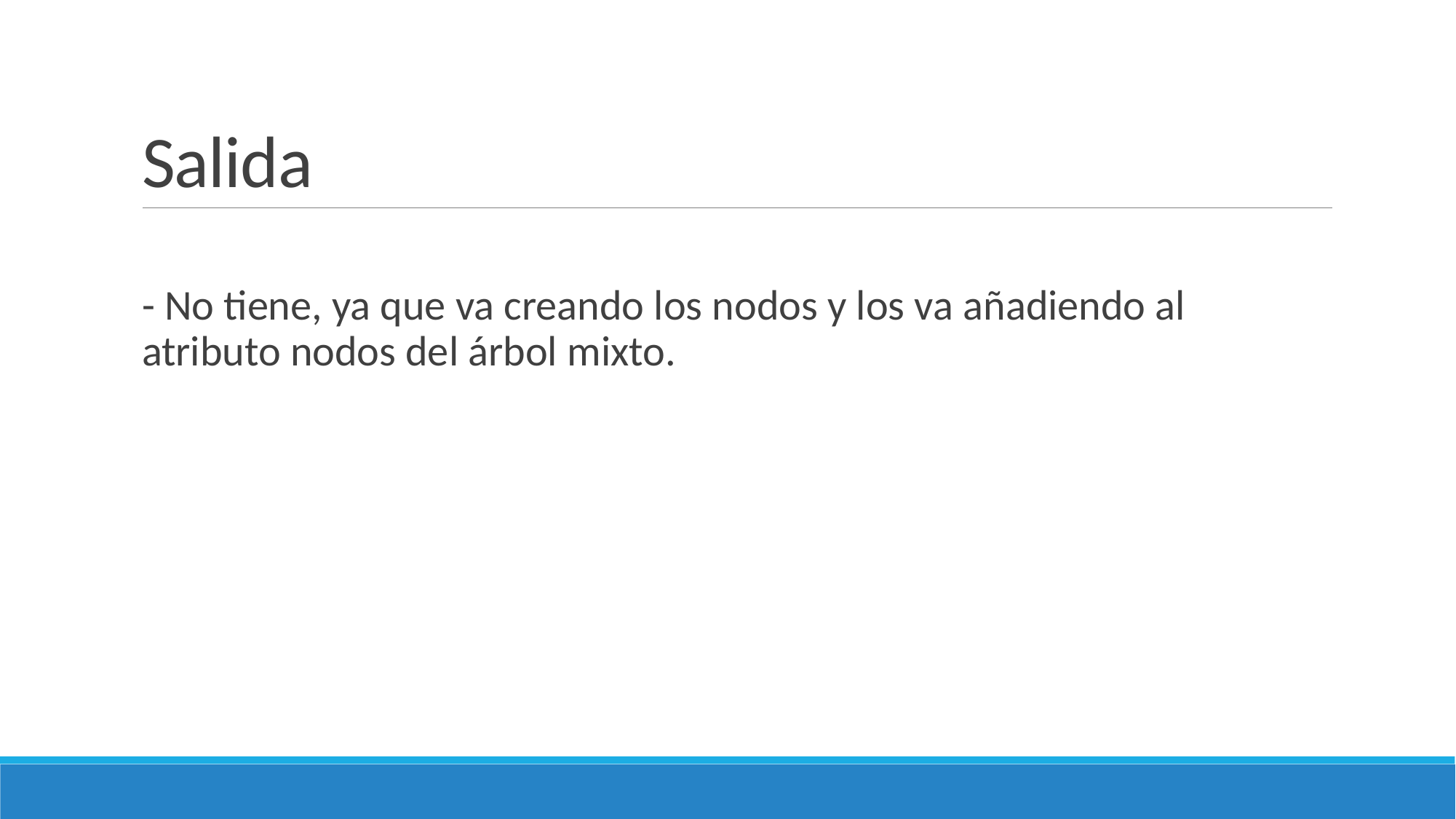

# Salida

- No tiene, ya que va creando los nodos y los va añadiendo al atributo nodos del árbol mixto.